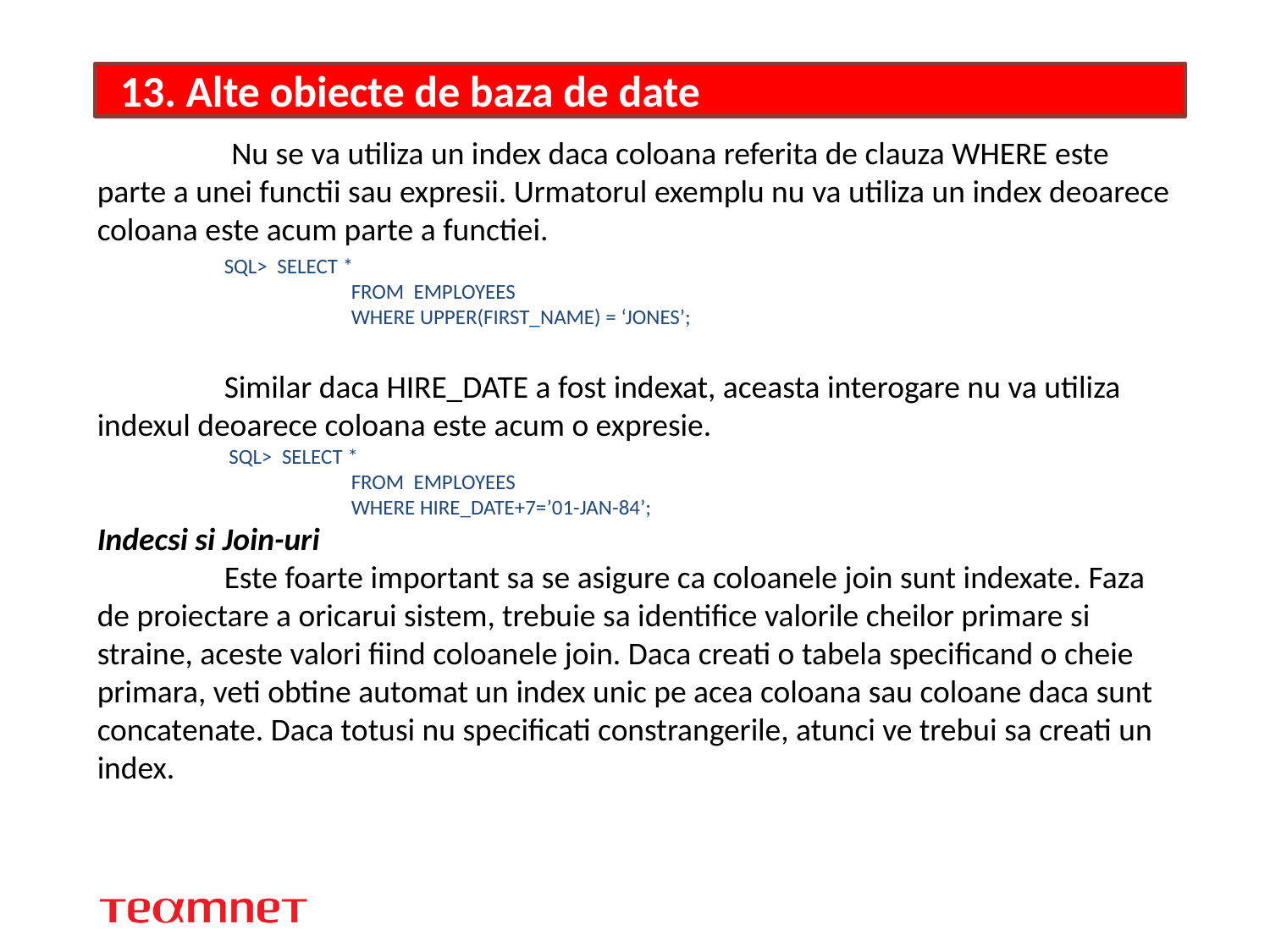

# 13. Alte obiecte de baza de date
	 Nu se va utiliza un index daca coloana referita de clauza WHERE este parte a unei functii sau expresii. Urmatorul exemplu nu va utiliza un index deoarece coloana este acum parte a functiei.
	SQL>  SELECT *
		FROM  EMPLOYEES
		WHERE UPPER(FIRST_NAME) = ‘JONES’;

	Similar daca HIRE_DATE a fost indexat, aceasta interogare nu va utiliza indexul deoarece coloana este acum o expresie.
 SQL>  SELECT *
	FROM  EMPLOYEES
	WHERE HIRE_DATE+7=’01-JAN-84’;
Indecsi si Join-uri
 	Este foarte important sa se asigure ca coloanele join sunt indexate. Faza de proiectare a oricarui sistem, trebuie sa identifice valorile cheilor primare si straine, aceste valori fiind coloanele join. Daca creati o tabela specificand o cheie primara, veti obtine automat un index unic pe acea coloana sau coloane daca sunt concatenate. Daca totusi nu specificati constrangerile, atunci ve trebui sa creati un index.